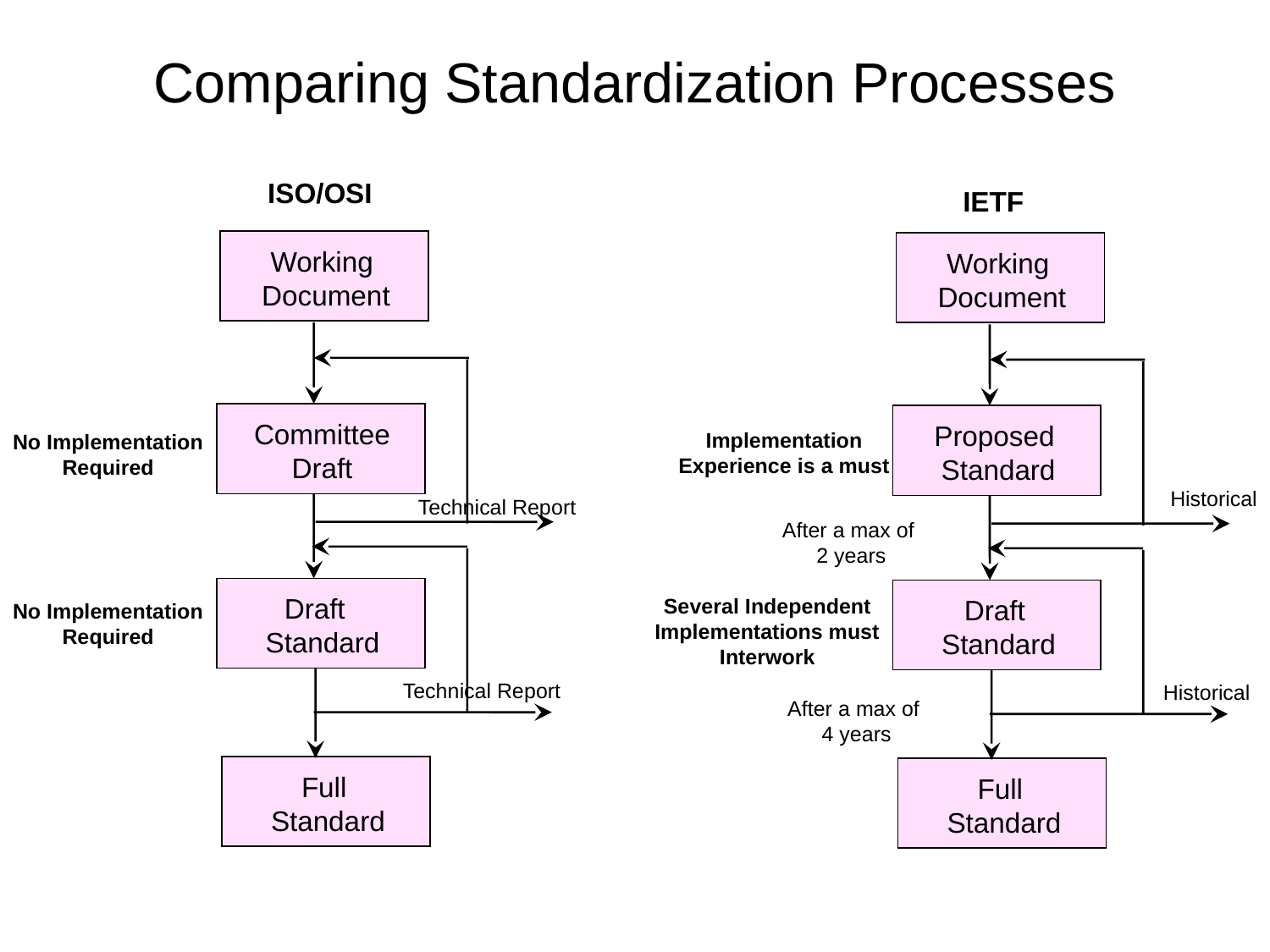

# Comparing Standardization Processes
ISO/OSI
IETF

Working
Document
Working
Document

Committee
Draft
Proposed
Standard
Implementation
Experience is a must
No Implementation
Required
Historical
Technical Report

After a max of
2 years

Draft
Standard
Several Independent
Implementations must
Interwork
Draft
Standard
No Implementation
Required

Technical Report
Historical
After a max of
4 years

Full
Standard
Full
Standard